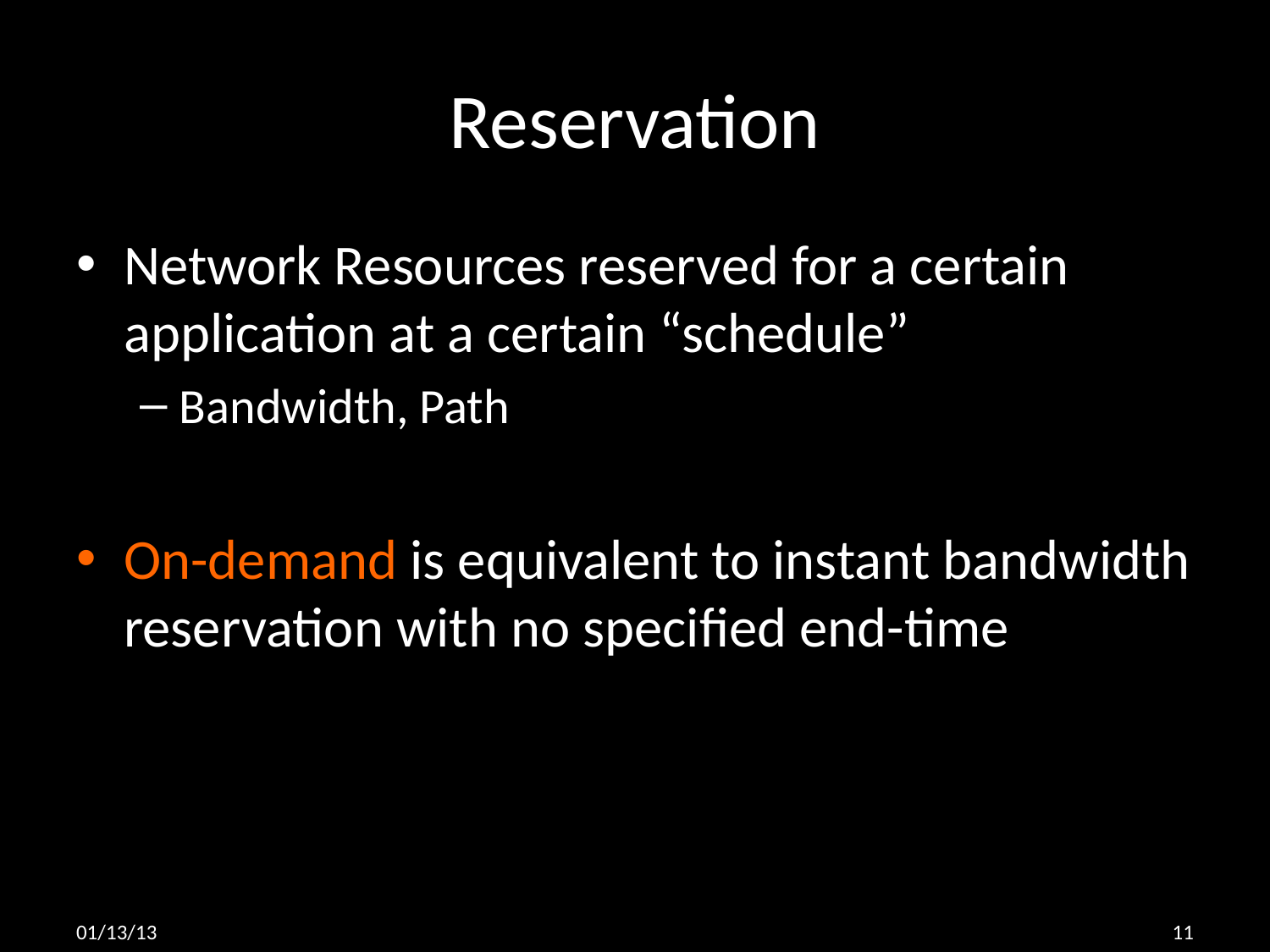

# Reservation
Network Resources reserved for a certain application at a certain “schedule”
Bandwidth, Path

On-demand is equivalent to instant bandwidth reservation with no specified end-time
01/13/13
11